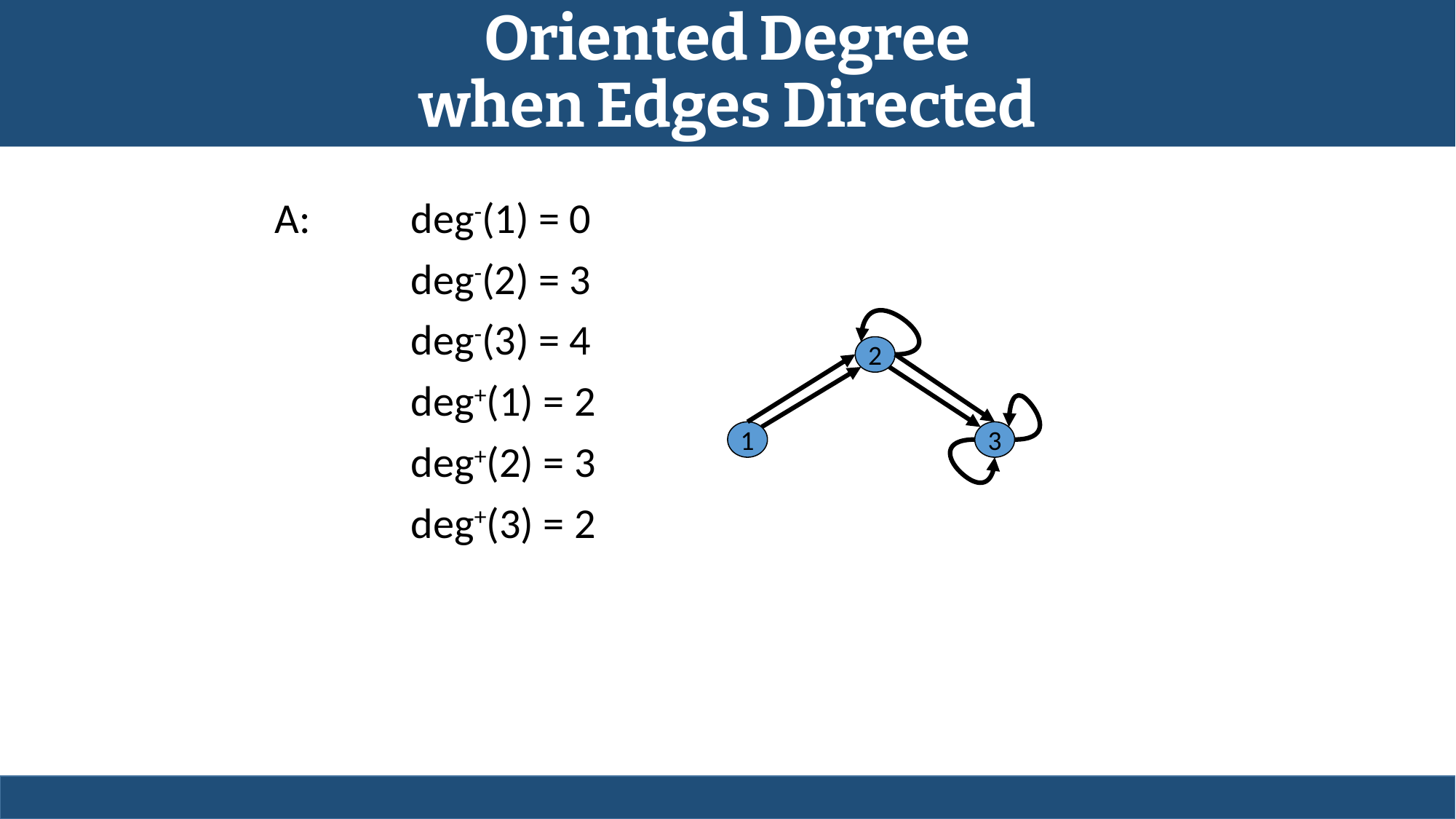

Oriented Degree
when Edges Directed
A: 	deg-(1) = 0
		deg-(2) = 3
		deg-(3) = 4
		deg+(1) = 2
		deg+(2) = 3
		deg+(3) = 2
2
1
3
L23
25